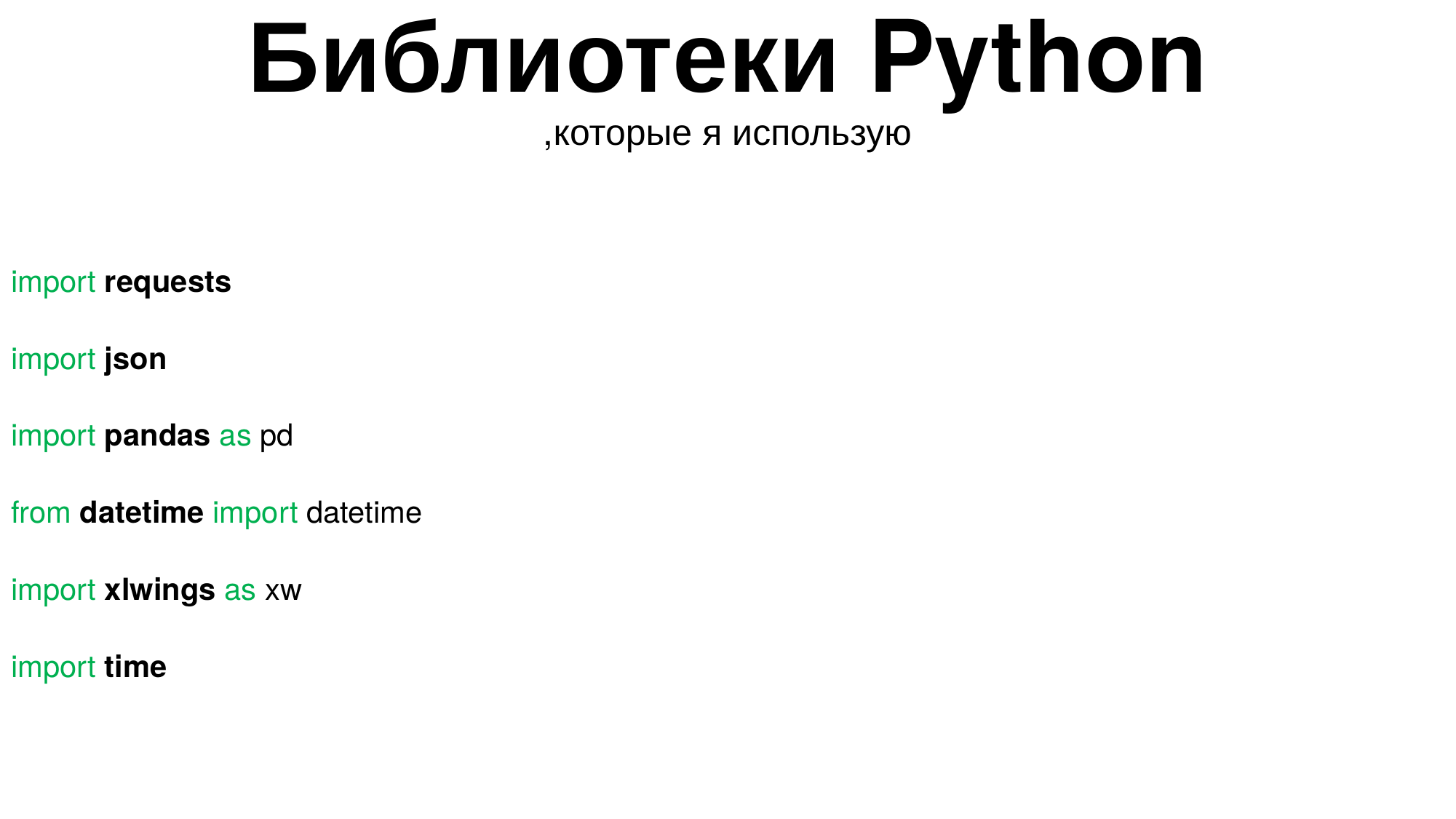

# Библиотеки Python ,которые я использую
import requests
import json
import pandas as pd
from datetime import datetime
import xlwings as xw
import time